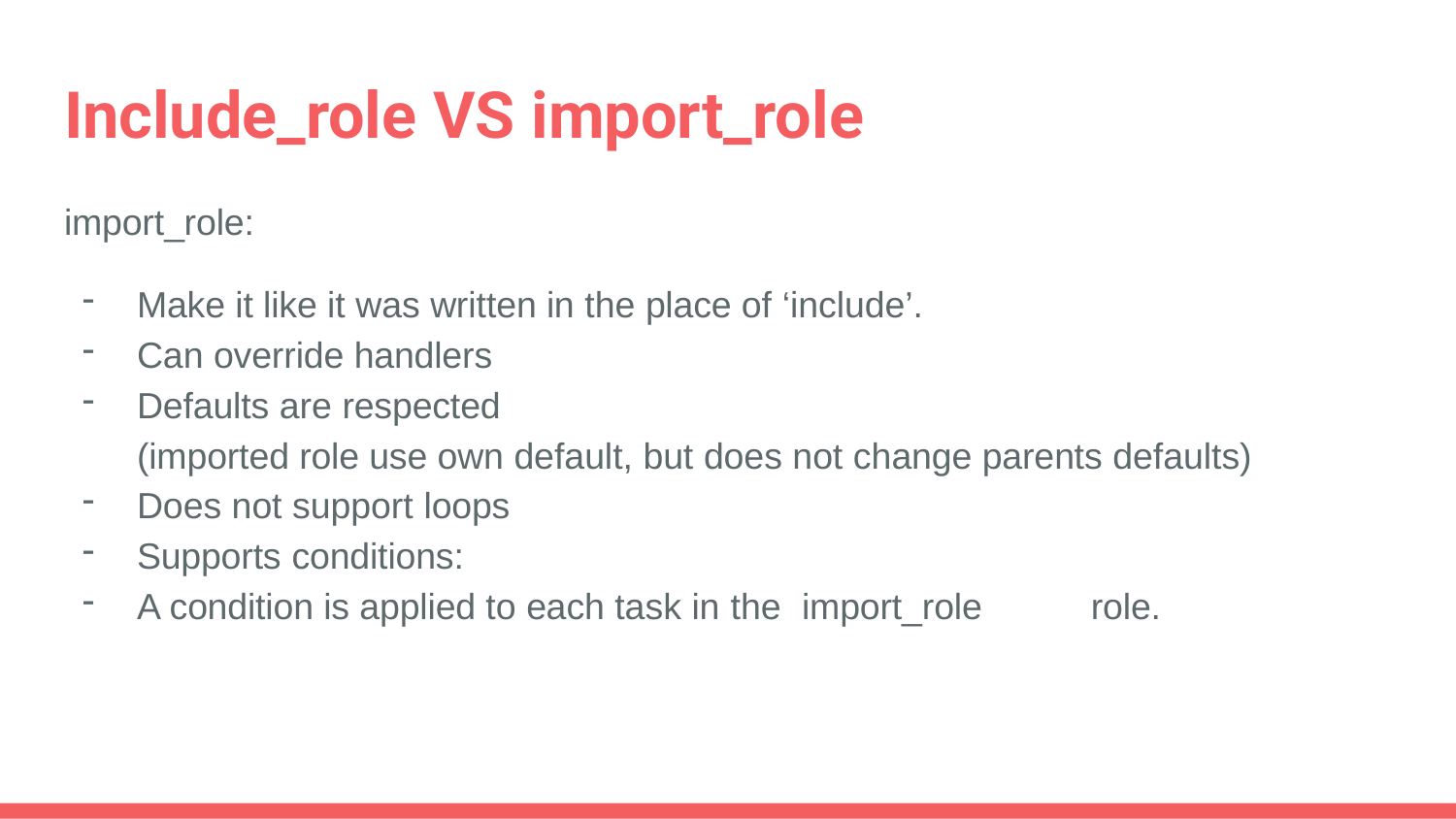

# Include_role VS import_role
import_role:

Make it like it was written in the place of ‘include’.
Can override handlers
Defaults are respected
(imported role use own default, but does not change parents defaults)
Does not support loops
Supports conditions:
A condition is applied to each task in the  import_role	role.